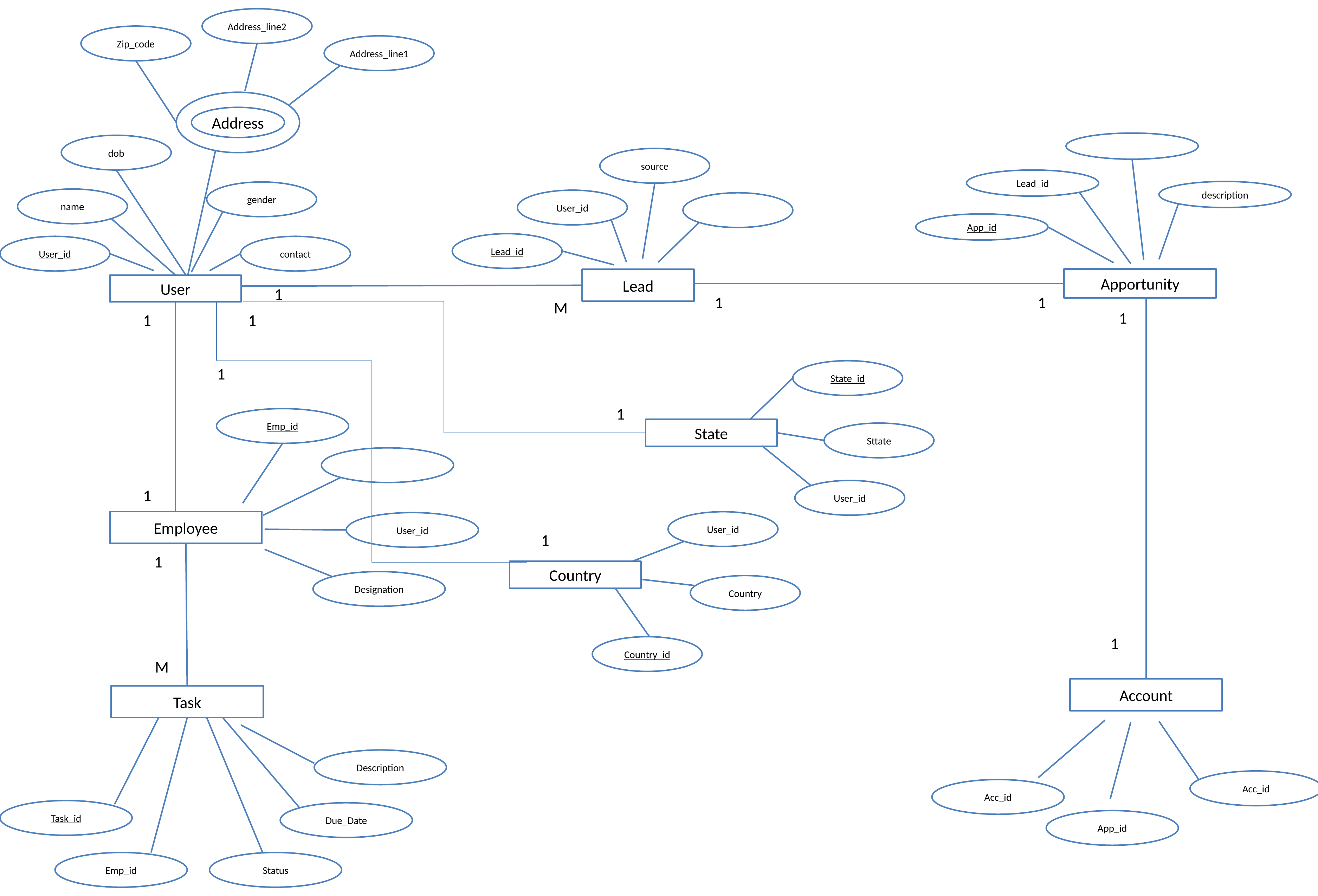

Address_line2
Zip_code
Address_line1
Address

dob
source
Lead_id
description
gender
name
User_id

App_id
Lead_id
User_id
contact
Apportunity
Lead
User
1
1
1
M
1
1
1
State_id
1
1
Emp_id
State
Sttate

User_id
1
Employee
User_id
User_id
1
1
Country
Designation
Country
1
Country_id
M
Account
Task
Description
Acc_id
Acc_id
Task_id
Due_Date
App_id
Emp_id
Status